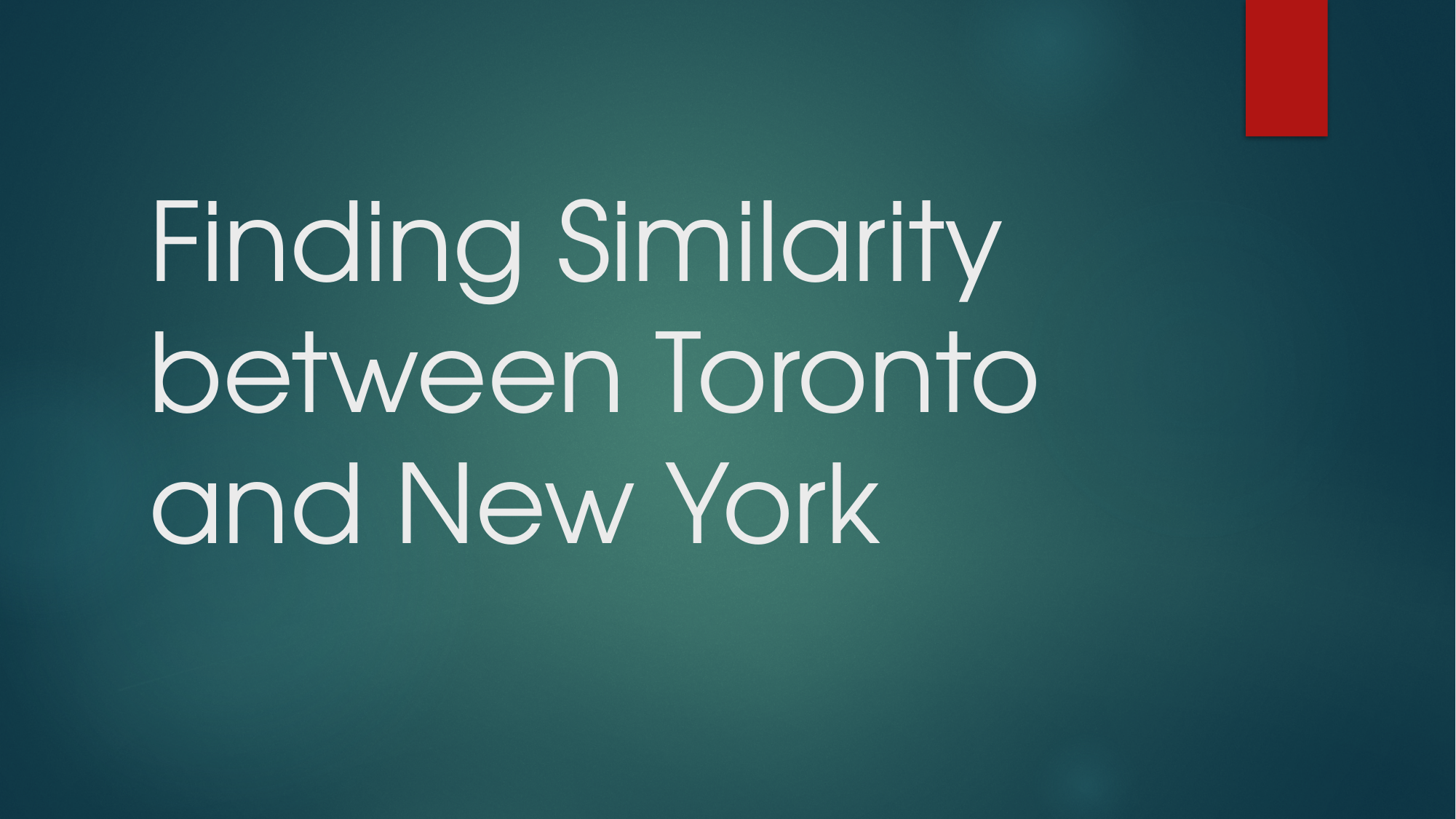

# Finding Similarity between Toronto and New York